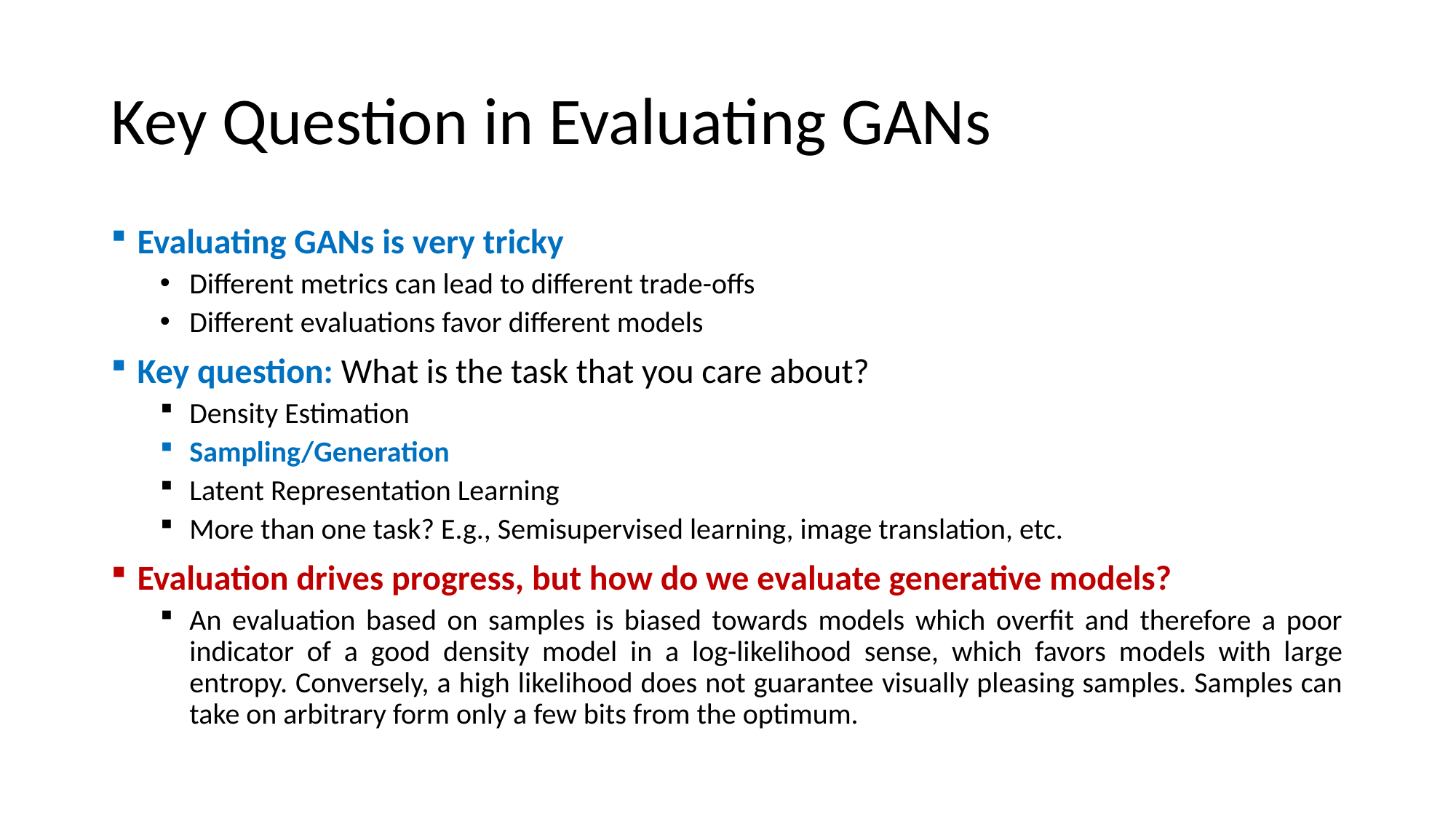

# Key Question in Evaluating GANs
Evaluating GANs is very tricky
Different metrics can lead to different trade-offs
Different evaluations favor different models
Key question: What is the task that you care about?
Density Estimation
Sampling/Generation
Latent Representation Learning
More than one task? E.g., Semisupervised learning, image translation, etc.
Evaluation drives progress, but how do we evaluate generative models?
An evaluation based on samples is biased towards models which overfit and therefore a poor indicator of a good density model in a log-likelihood sense, which favors models with large entropy. Conversely, a high likelihood does not guarantee visually pleasing samples. Samples can take on arbitrary form only a few bits from the optimum.